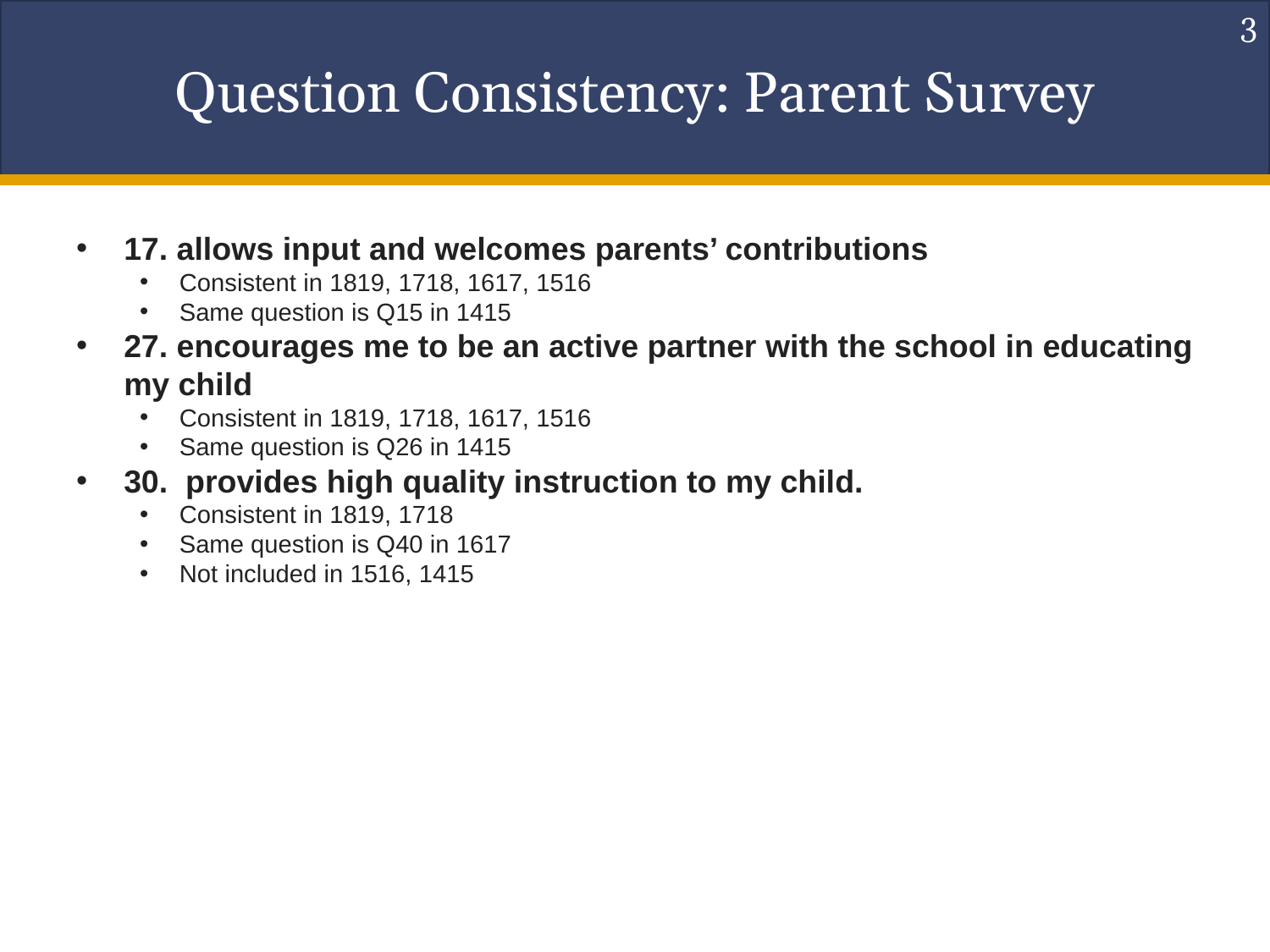

3
# Question Consistency: Parent Survey
17. allows input and welcomes parents’ contributions
Consistent in 1819, 1718, 1617, 1516
Same question is Q15 in 1415
27. encourages me to be an active partner with the school in educating my child
Consistent in 1819, 1718, 1617, 1516
Same question is Q26 in 1415
30.  provides high quality instruction to my child.
Consistent in 1819, 1718
Same question is Q40 in 1617
Not included in 1516, 1415